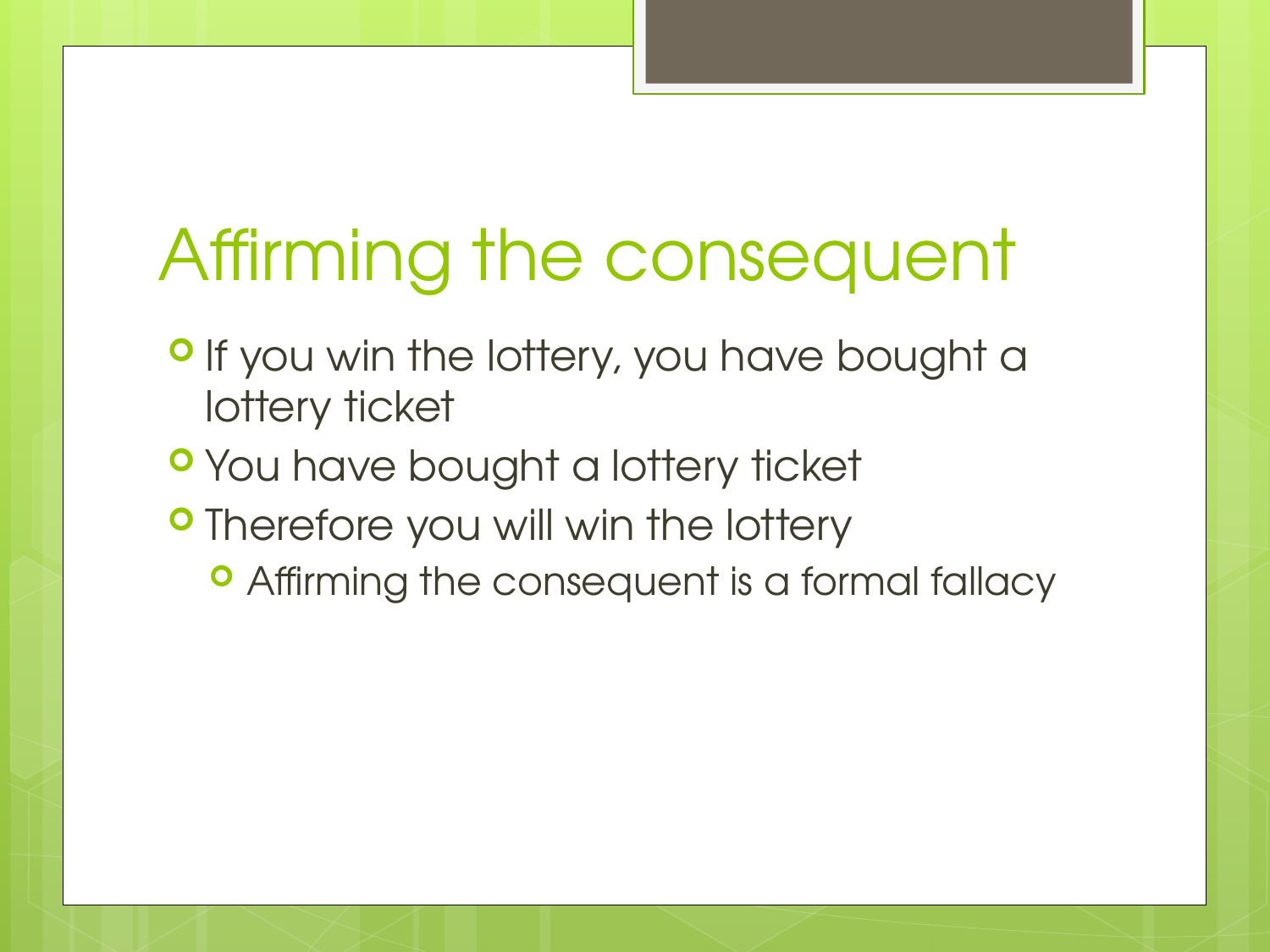

# Affirming the consequent
If you win the lottery, you have bought a lottery ticket
You have bought a lottery ticket
Therefore you will win the lottery
Affirming the consequent is a formal fallacy